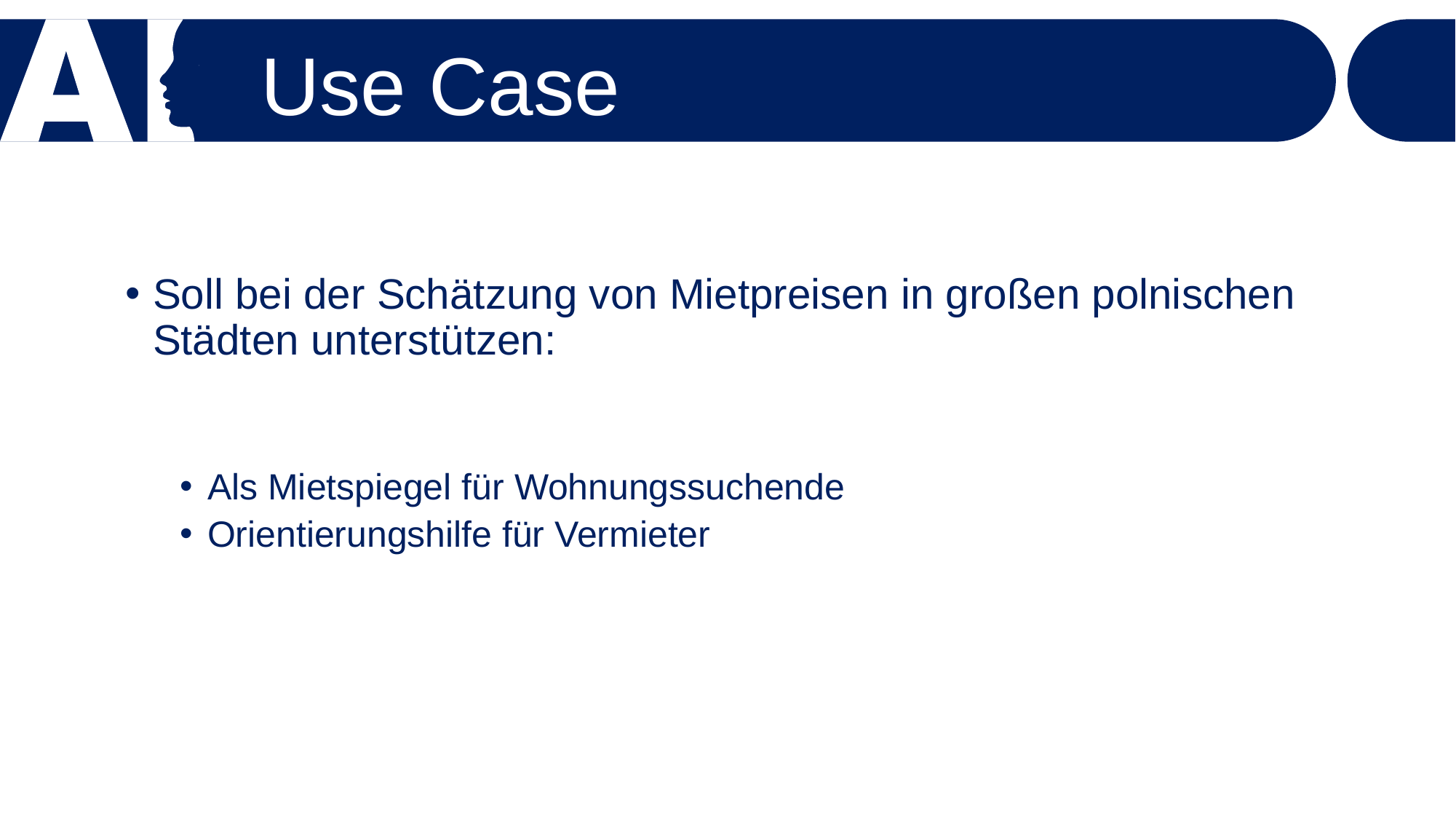

Use Case
Soll bei der Schätzung von Mietpreisen in großen polnischen Städten unterstützen:
Als Mietspiegel für Wohnungssuchende
Orientierungshilfe für Vermieter